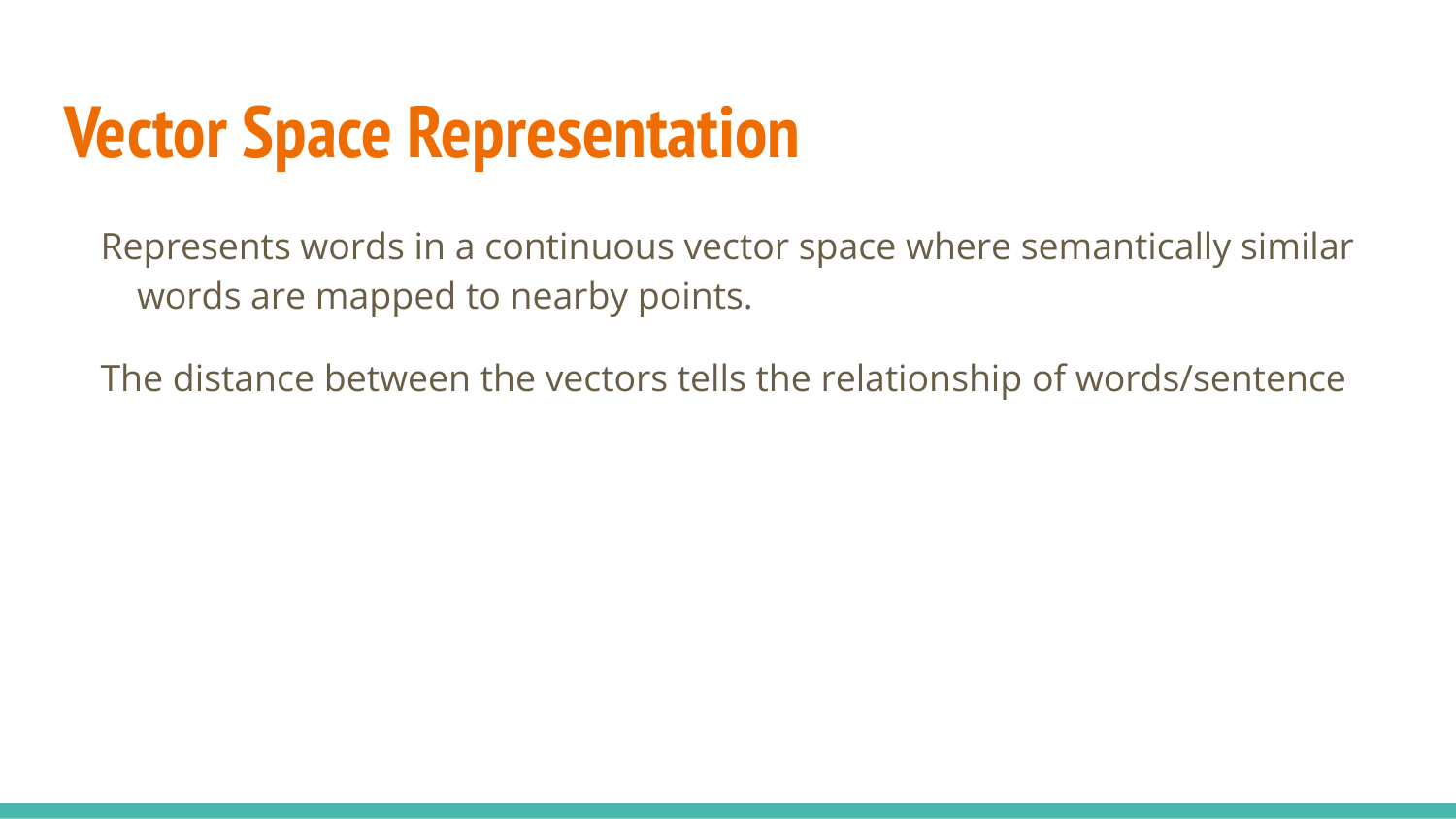

# Vector Space Representation
Represents words in a continuous vector space where semantically similar words are mapped to nearby points.
The distance between the vectors tells the relationship of words/sentence